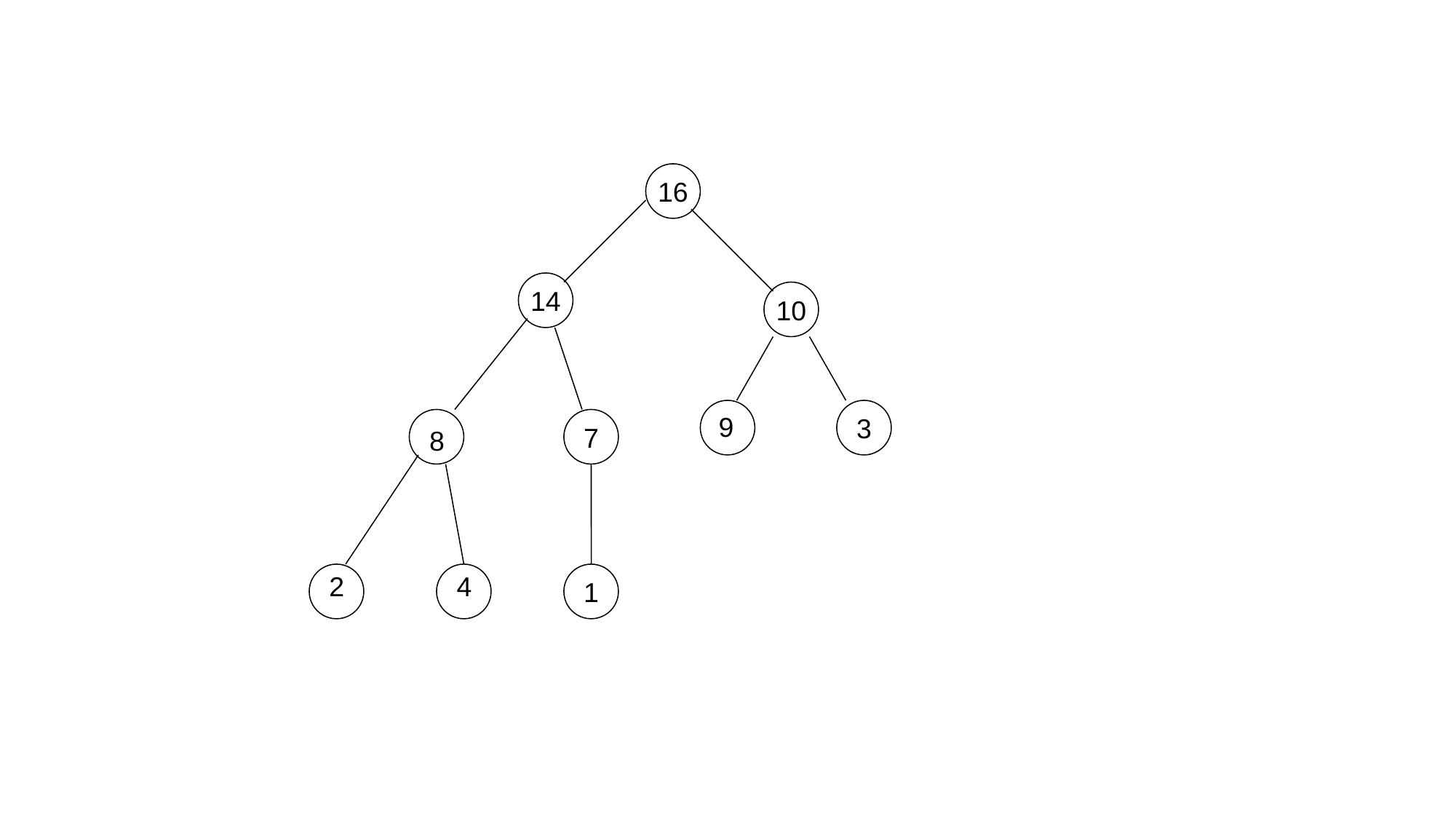

16

14
10

3
9

7
8

1
2
4